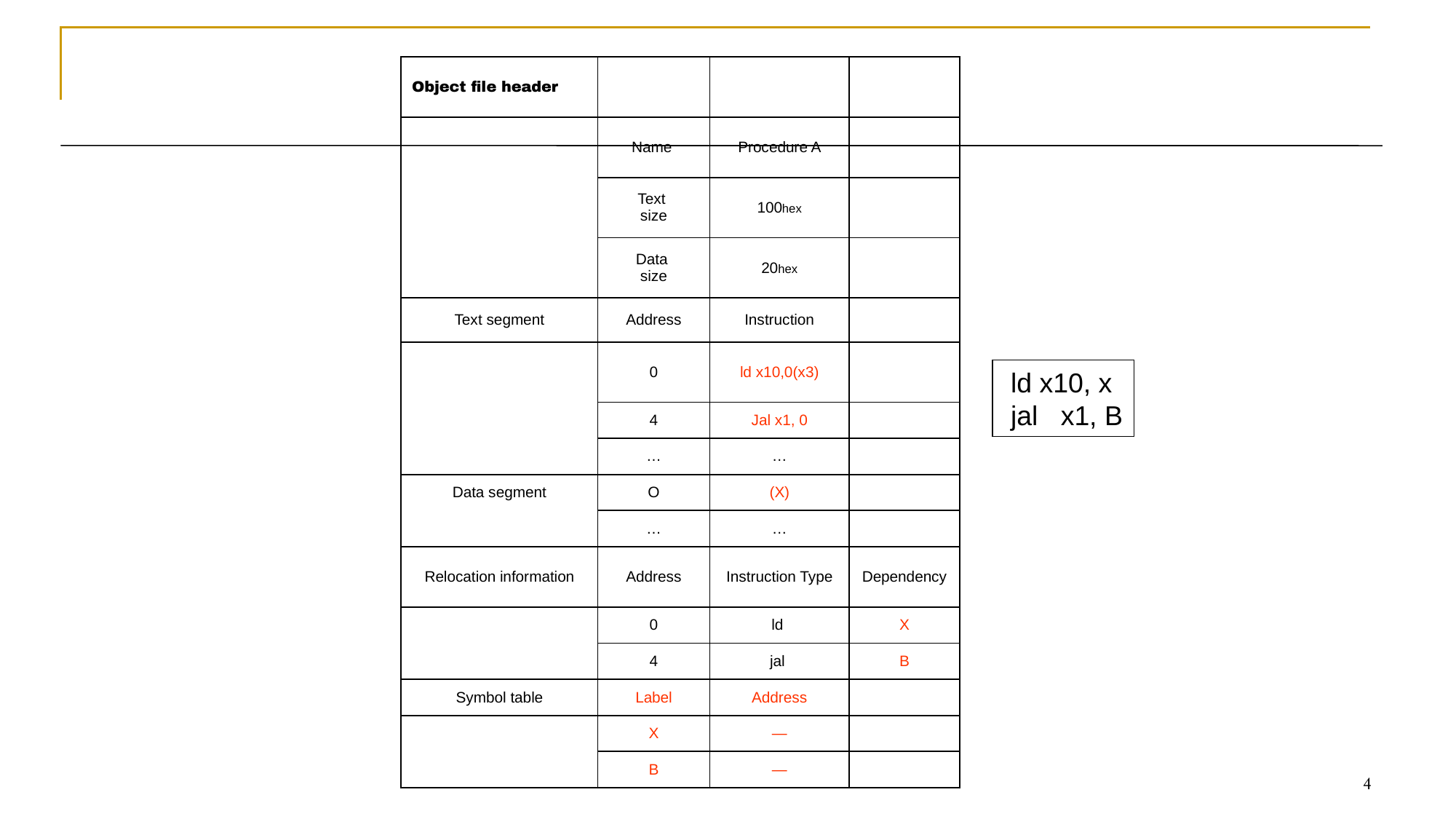

| Object file header |  |  |  |
| --- | --- | --- | --- |
|  | Name | Procedure A |  |
|  | Text size | 100hex |  |
|  | Data size | 20hex |  |
| Text segment | Address | Instruction |  |
|  | 0 | ld x10,0(x3) |  |
|  | 4 | Jal x1, 0 |  |
|  | … | … |  |
| Data segment | O | (X) |  |
|  | … | … |  |
| Relocation information | Address | Instruction Type | Dependency |
|  | 0 | ld | X |
|  | 4 | jal | B |
| Symbol table | Label | Address |  |
|  | X | — |  |
|  | B | — |  |
 ld x10, x
 jal   x1, B
4